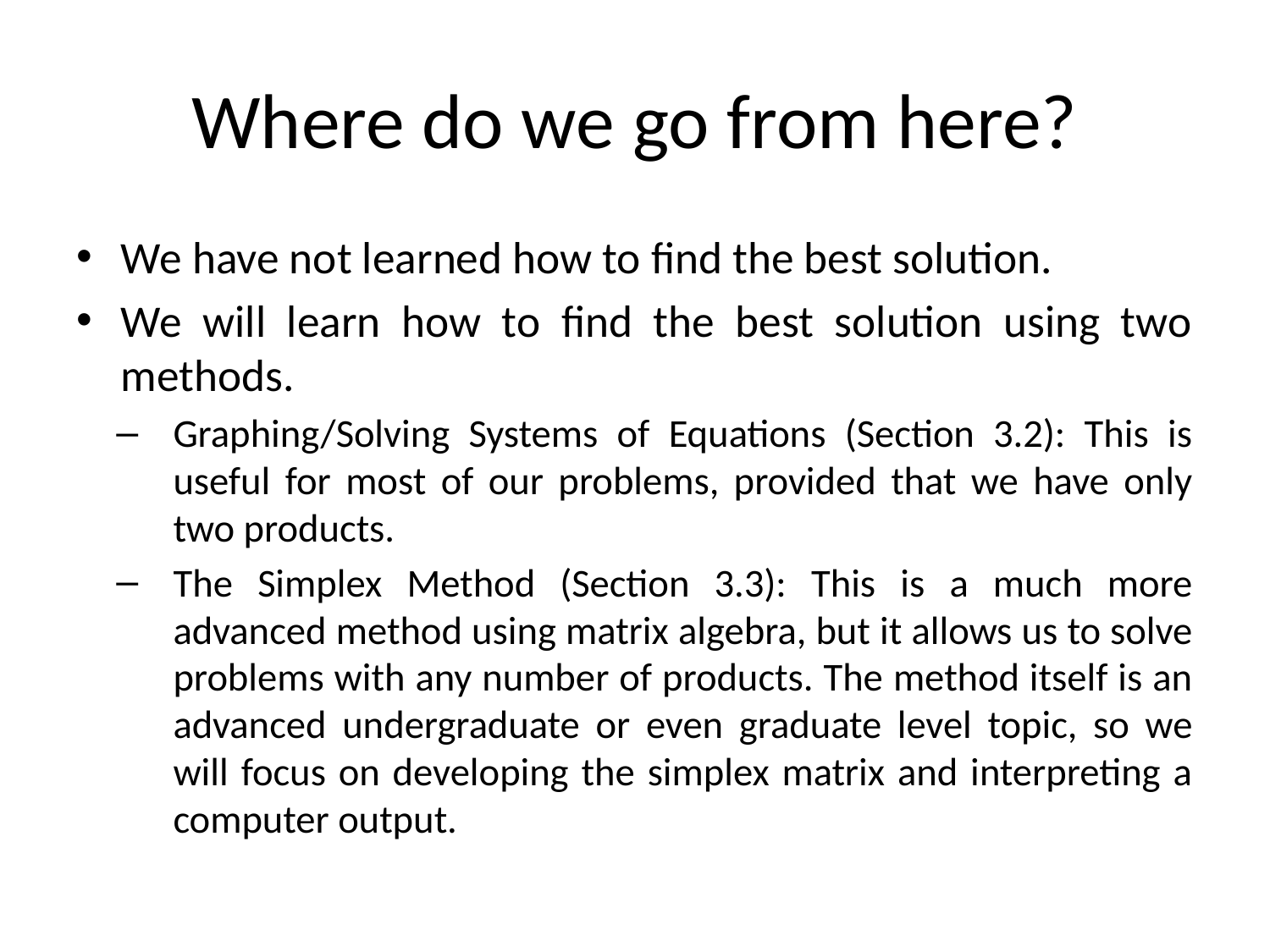

# Where do we go from here?
We have not learned how to find the best solution.
We will learn how to find the best solution using two methods.
Graphing/Solving Systems of Equations (Section 3.2): This is useful for most of our problems, provided that we have only two products.
The Simplex Method (Section 3.3): This is a much more advanced method using matrix algebra, but it allows us to solve problems with any number of products. The method itself is an advanced undergraduate or even graduate level topic, so we will focus on developing the simplex matrix and interpreting a computer output.